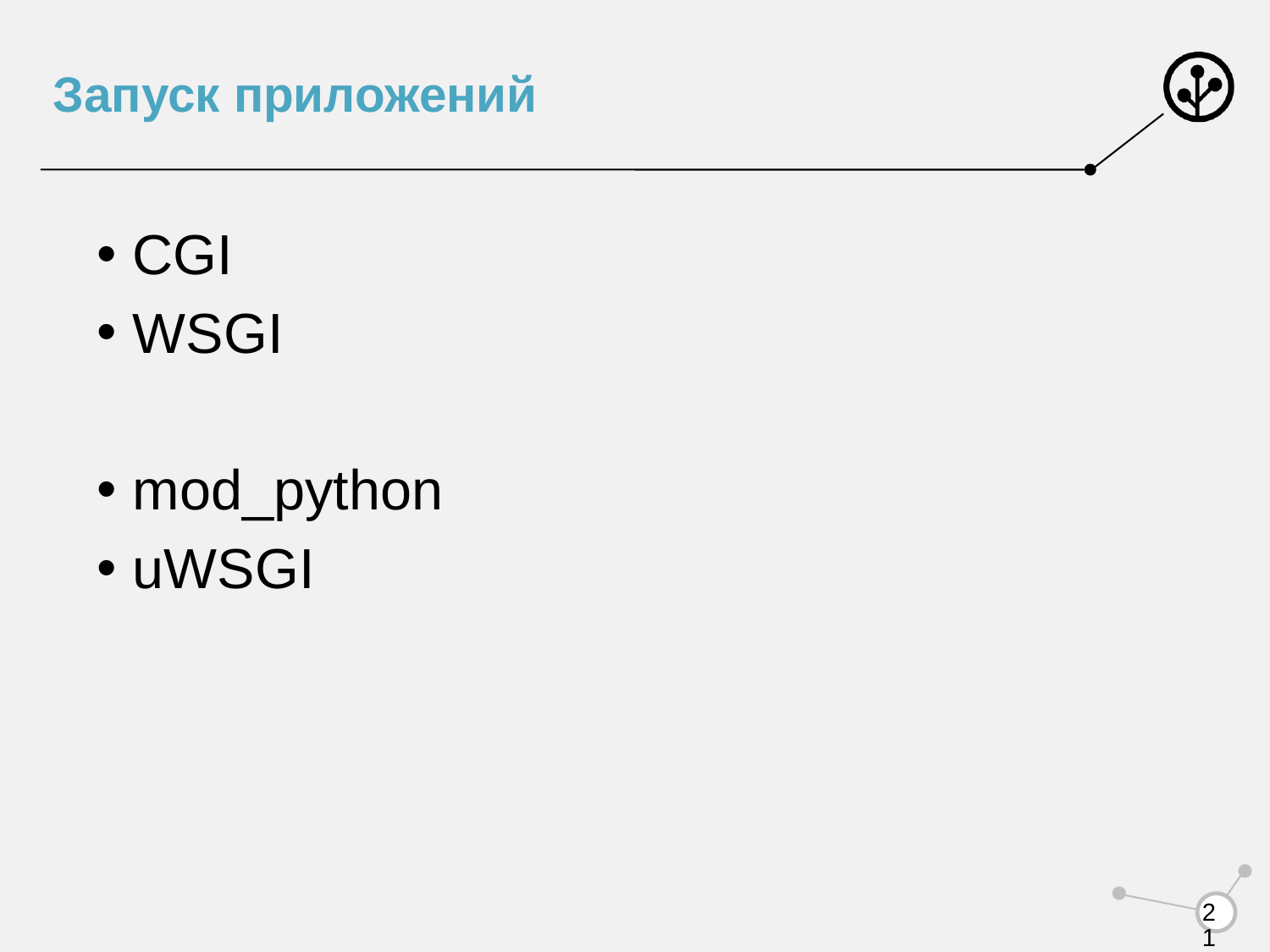

# Запуск приложений
 CGI
 WSGI

 mod_python
 uWSGI

21